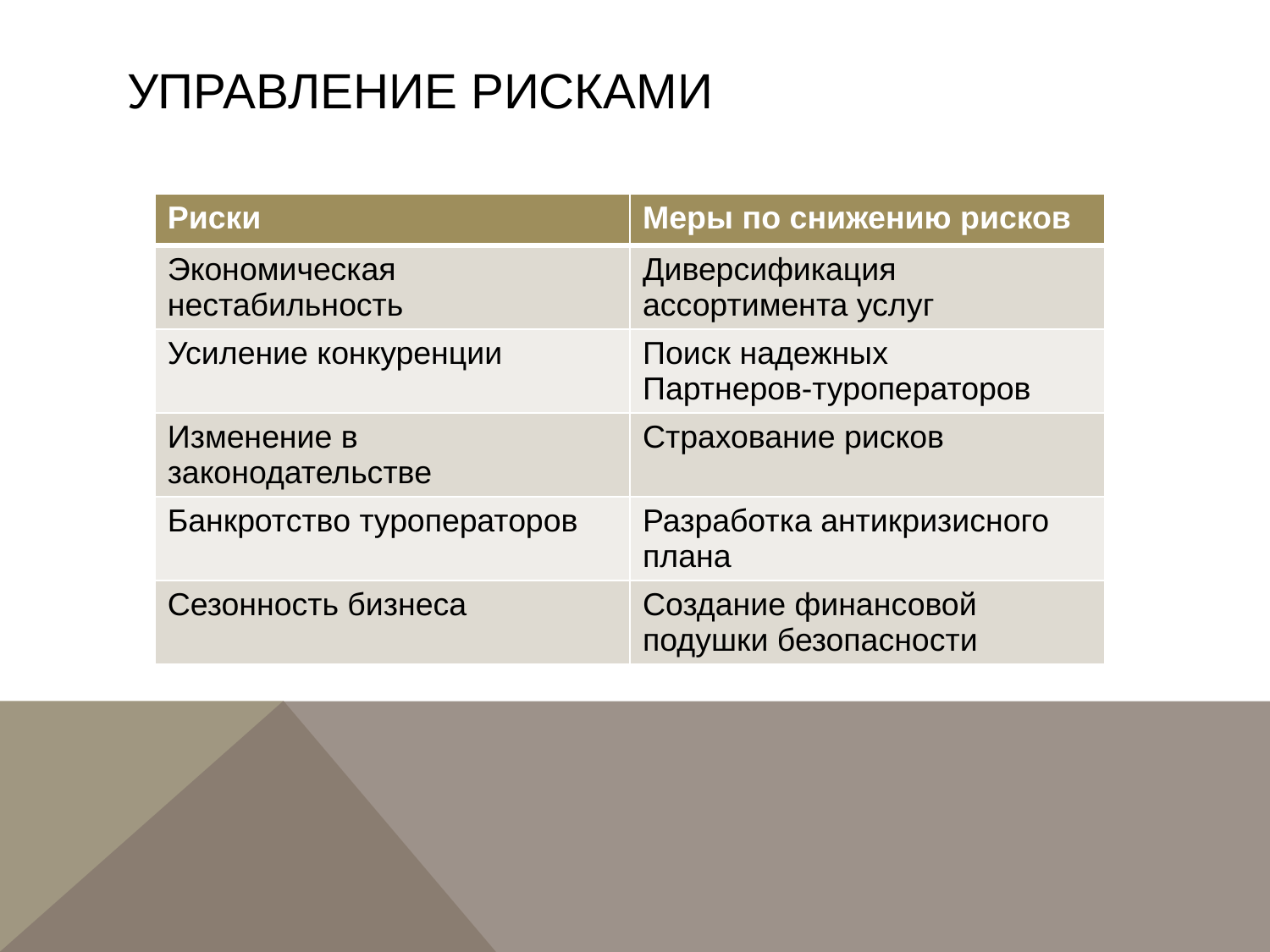

# Управление рисками
| Риски | Меры по снижению рисков |
| --- | --- |
| Экономическая нестабильность | Диверсификация ассортимента услуг |
| Усиление конкуренции | Поиск надежных Партнеров-туроператоров |
| Изменение в законодательстве | Страхование рисков |
| Банкротство туроператоров | Разработка антикризисного плана |
| Сезонность бизнеса | Создание финансовой подушки безопасности |